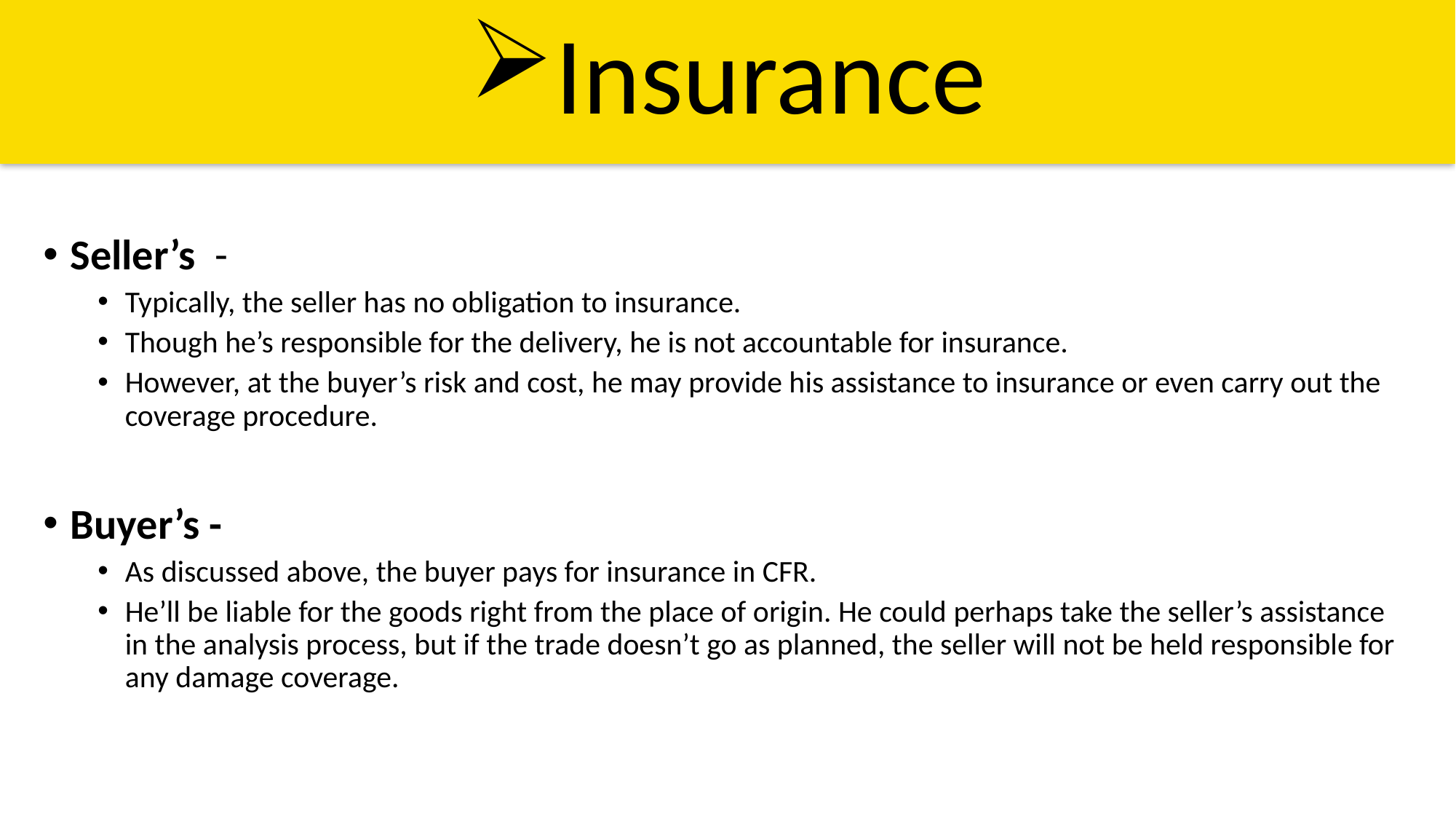

Insurance
Seller’s  -
Typically, the seller has no obligation to insurance.
Though he’s responsible for the delivery, he is not accountable for insurance.
However, at the buyer’s risk and cost, he may provide his assistance to insurance or even carry out the coverage procedure.

Buyer’s -
As discussed above, the buyer pays for insurance in CFR.
He’ll be liable for the goods right from the place of origin. He could perhaps take the seller’s assistance in the analysis process, but if the trade doesn’t go as planned, the seller will not be held responsible for any damage coverage.